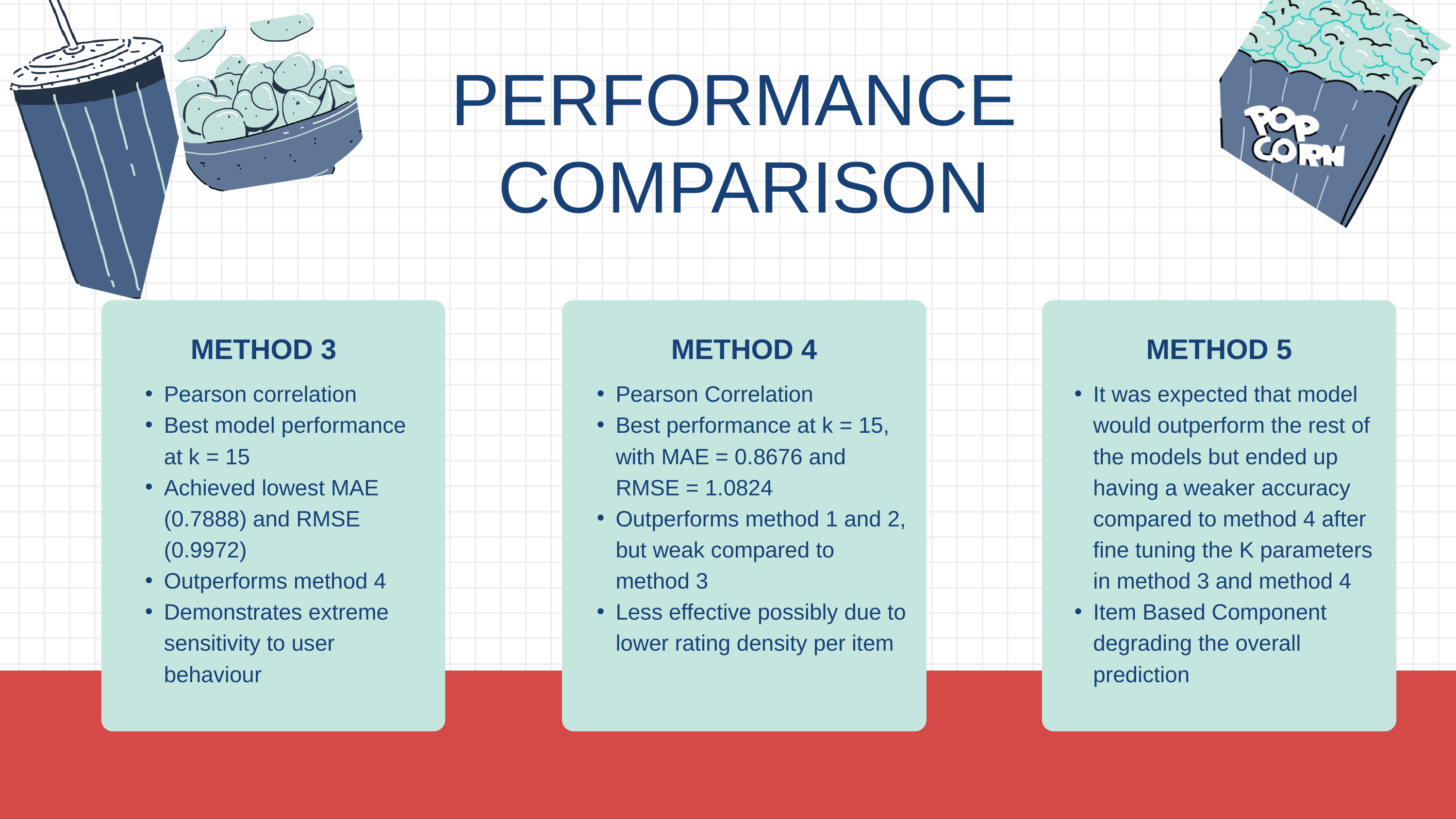

PERFORMANCE
COMPARISON

METHOD 3
METHOD 4
METHOD 5
Pearson correlation
Best model performance at k = 15
Achieved lowest MAE (0.7888) and RMSE (0.9972)
Outperforms method 4
Demonstrates extreme sensitivity to user behaviour
Pearson Correlation
Best performance at k = 15, with MAE = 0.8676 and RMSE = 1.0824
Outperforms method 1 and 2, but weak compared to method 3
Less effective possibly due to lower rating density per item
It was expected that model would outperform the rest of the models but ended up having a weaker accuracy compared to method 4 after fine tuning the K parameters in method 3 and method 4
Item Based Component degrading the overall prediction